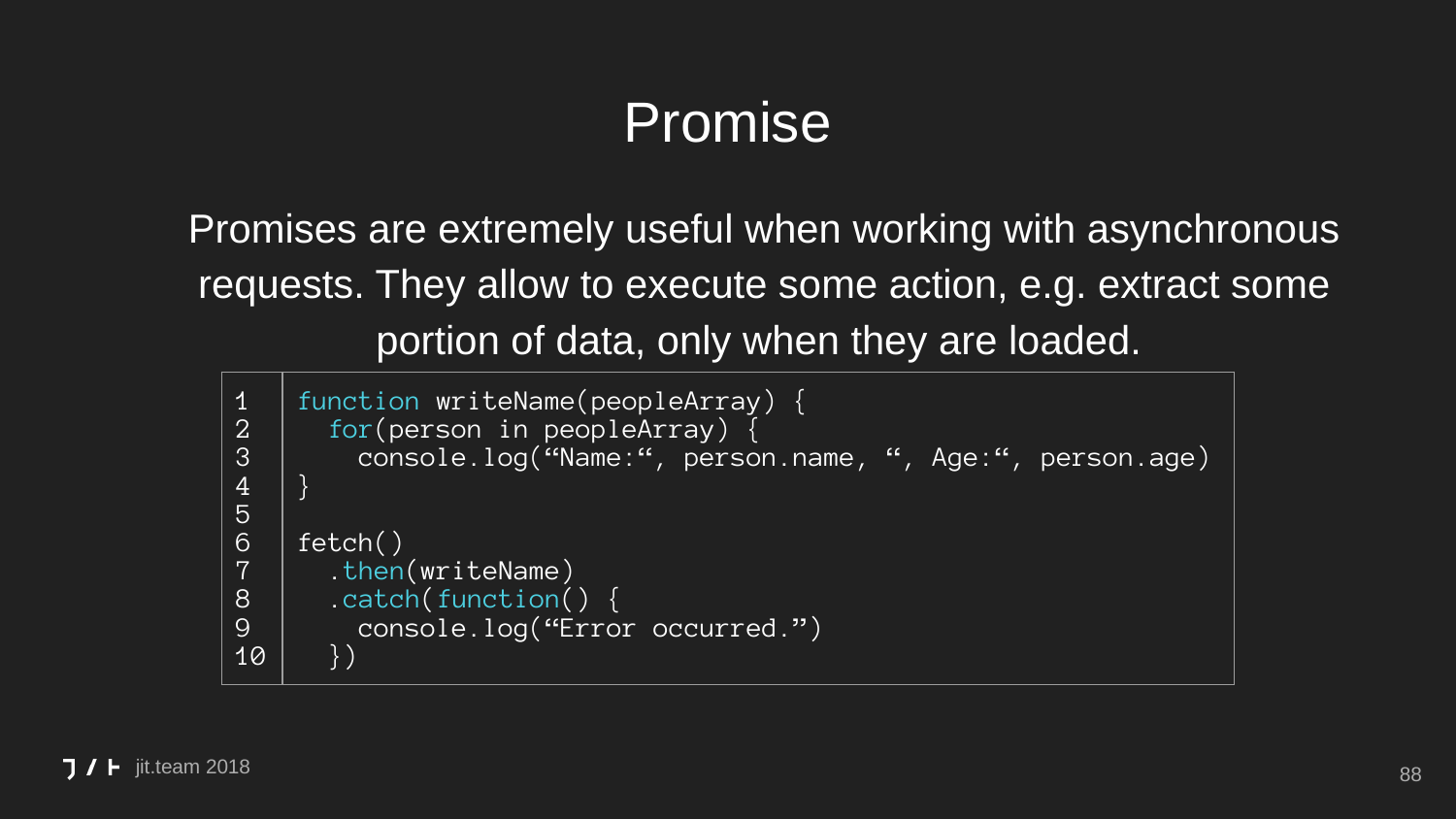

# Promise
Promises are extremely useful when working with asynchronous requests. They allow to execute some action, e.g. extract some portion of data, only when they are loaded.

| 1 2 3 4 5 6 7 8 9 10 | function writeName(peopleArray) { for(person in peopleArray) { console.log(“Name:“, person.name, “, Age:“, person.age) } fetch() .then(writeName) .catch(function() { console.log(“Error occurred.”) }) |
| --- | --- |
88